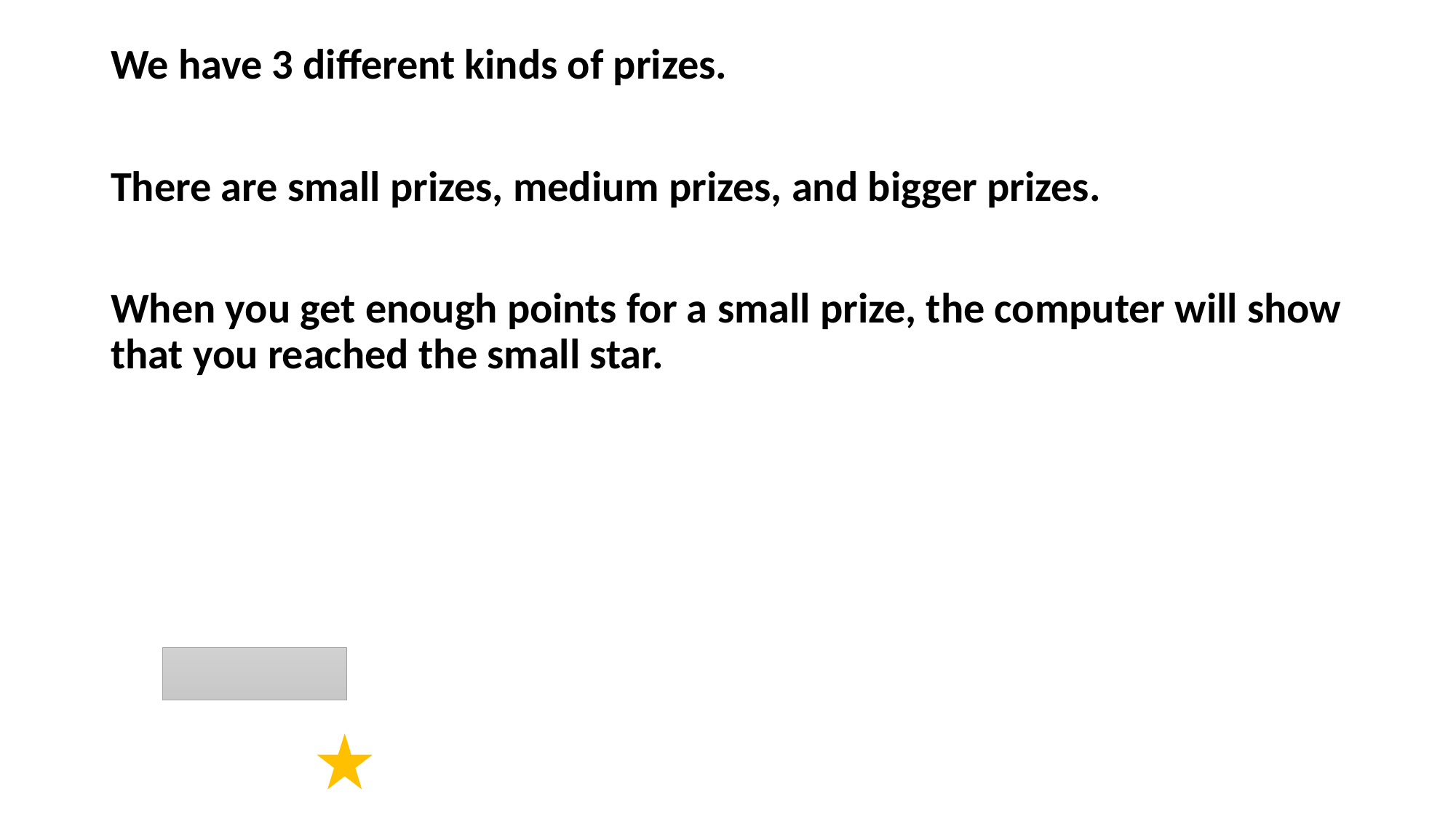

We have 3 different kinds of prizes.

There are small prizes, medium prizes, and bigger prizes.

When you get enough points for a small prize, the computer will show that you reached the small star.